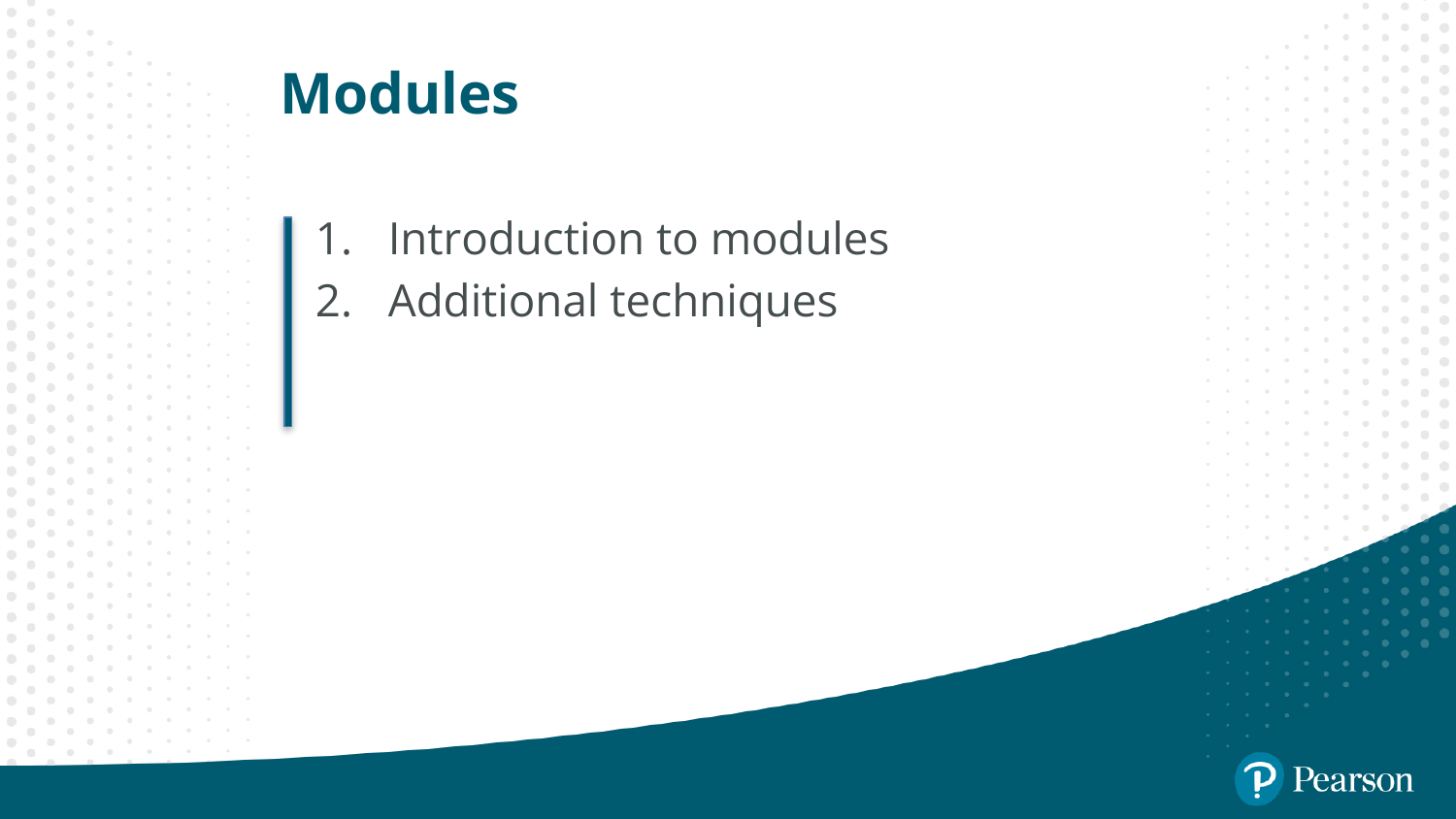

# Modules
Introduction to modules
Additional techniques